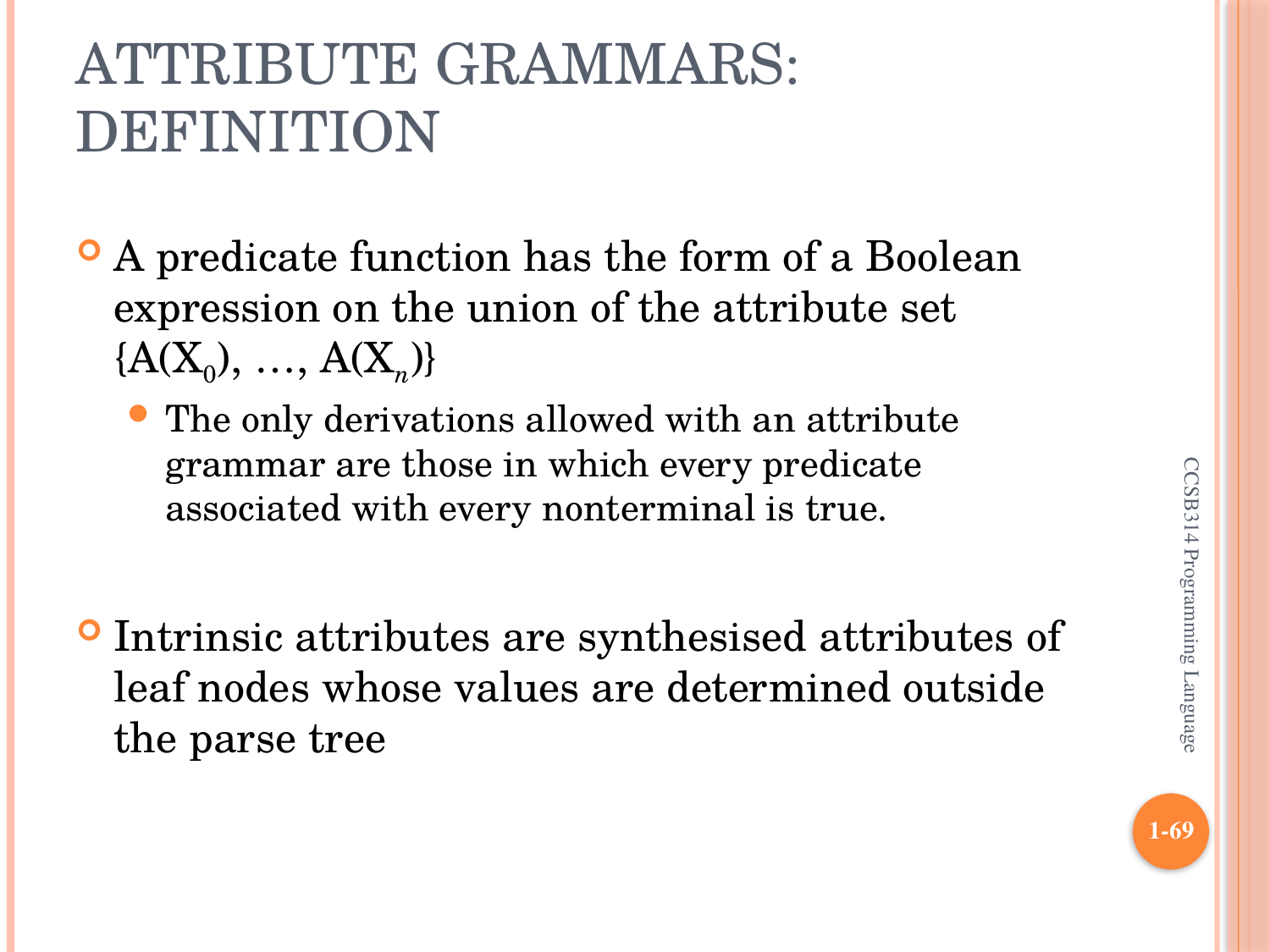

# Attribute Grammars: Definition
A predicate function has the form of a Boolean expression on the union of the attribute set {A(X0), …, A(Xn)}
The only derivations allowed with an attribute grammar are those in which every predicate associated with every nonterminal is true.

Intrinsic attributes are synthesised attributes of leaf nodes whose values are determined outside the parse tree
CCSB314 Programming Language
1-69